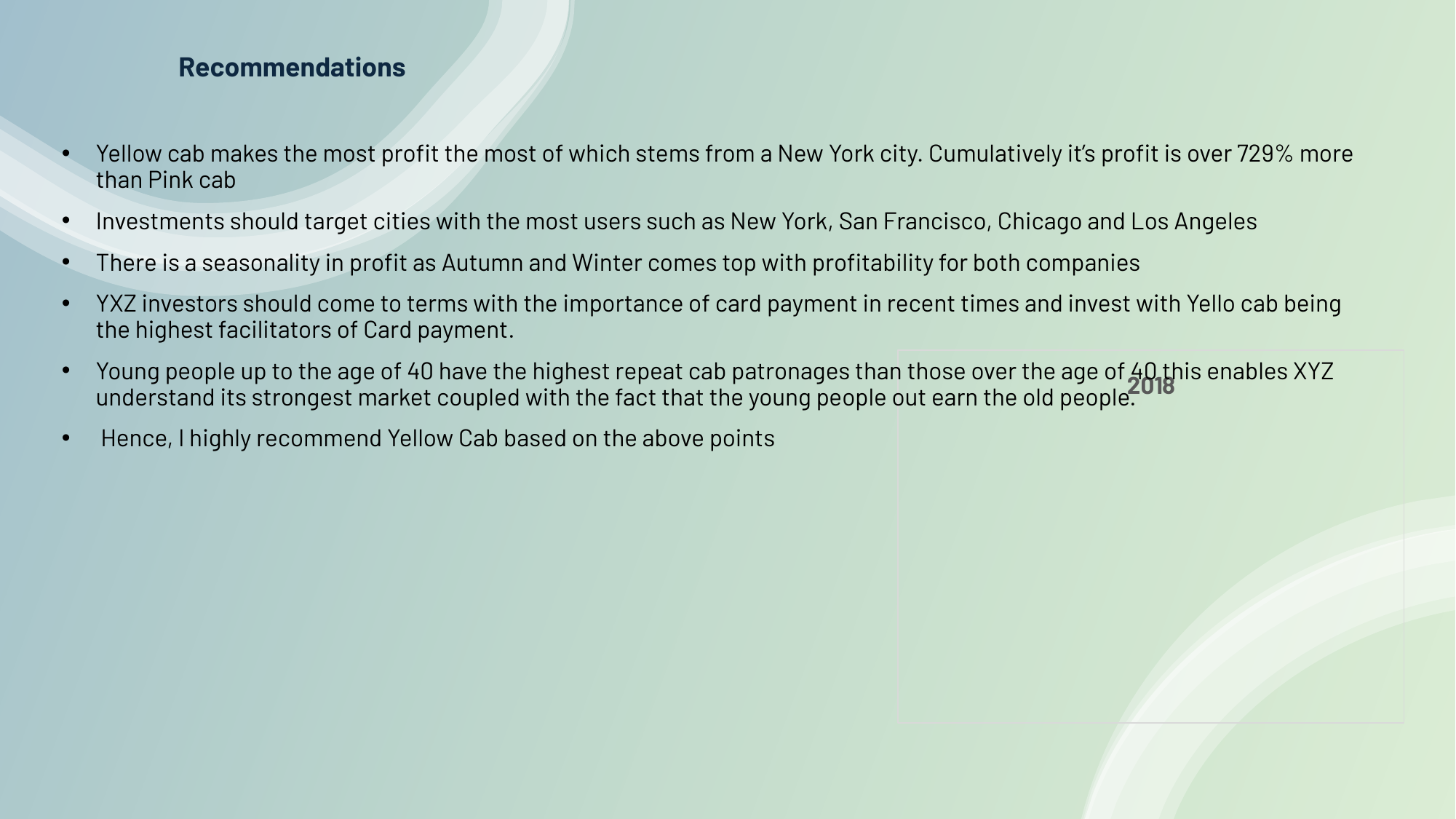

# Recommendations
Yellow cab makes the most profit the most of which stems from a New York city. Cumulatively it’s profit is over 729% more than Pink cab
Investments should target cities with the most users such as New York, San Francisco, Chicago and Los Angeles
There is a seasonality in profit as Autumn and Winter comes top with profitability for both companies
YXZ investors should come to terms with the importance of card payment in recent times and invest with Yello cab being the highest facilitators of Card payment.
Young people up to the age of 40 have the highest repeat cab patronages than those over the age of 40 this enables XYZ understand its strongest market coupled with the fact that the young people out earn the old people.
 Hence, I highly recommend Yellow Cab based on the above points

### Chart: 2018

| Category |
|---|